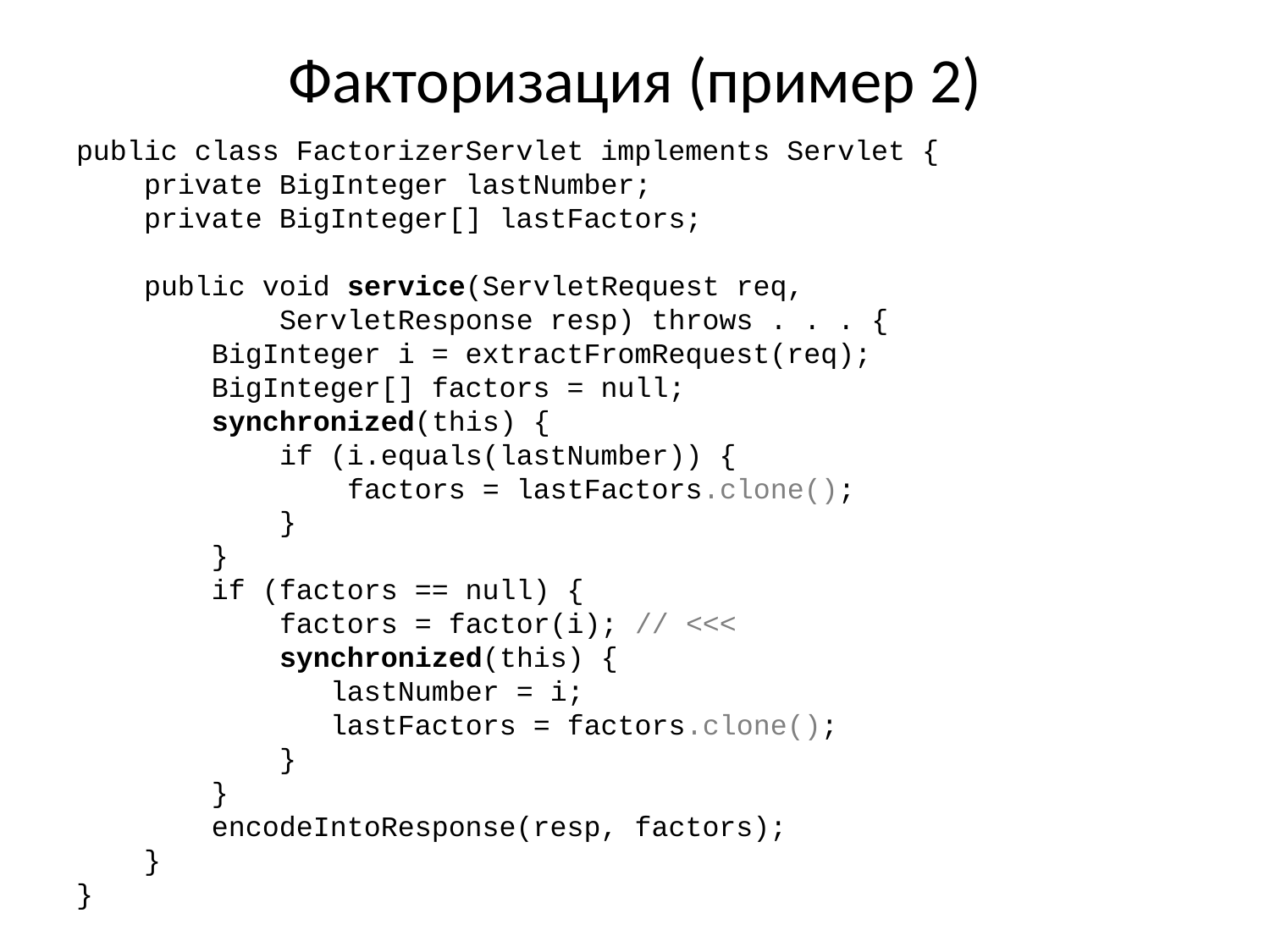

# Факторизация (пример 2)
public class FactorizerServlet implements Servlet {
    private BigInteger lastNumber;
    private BigInteger[] lastFactors;

    public void service(ServletRequest req,
            ServletResponse resp) throws . . . {
        BigInteger i = extractFromRequest(req);
        BigInteger[] factors = null;
        synchronized(this) {
            if (i.equals(lastNumber)) {
                factors = lastFactors.clone();
            }
        }
        if (factors == null) {
            factors = factor(i); // <<<
            synchronized(this) {
               lastNumber = i;
               lastFactors = factors.clone();
            }
        }
        encodeIntoResponse(resp, factors);
    }
}